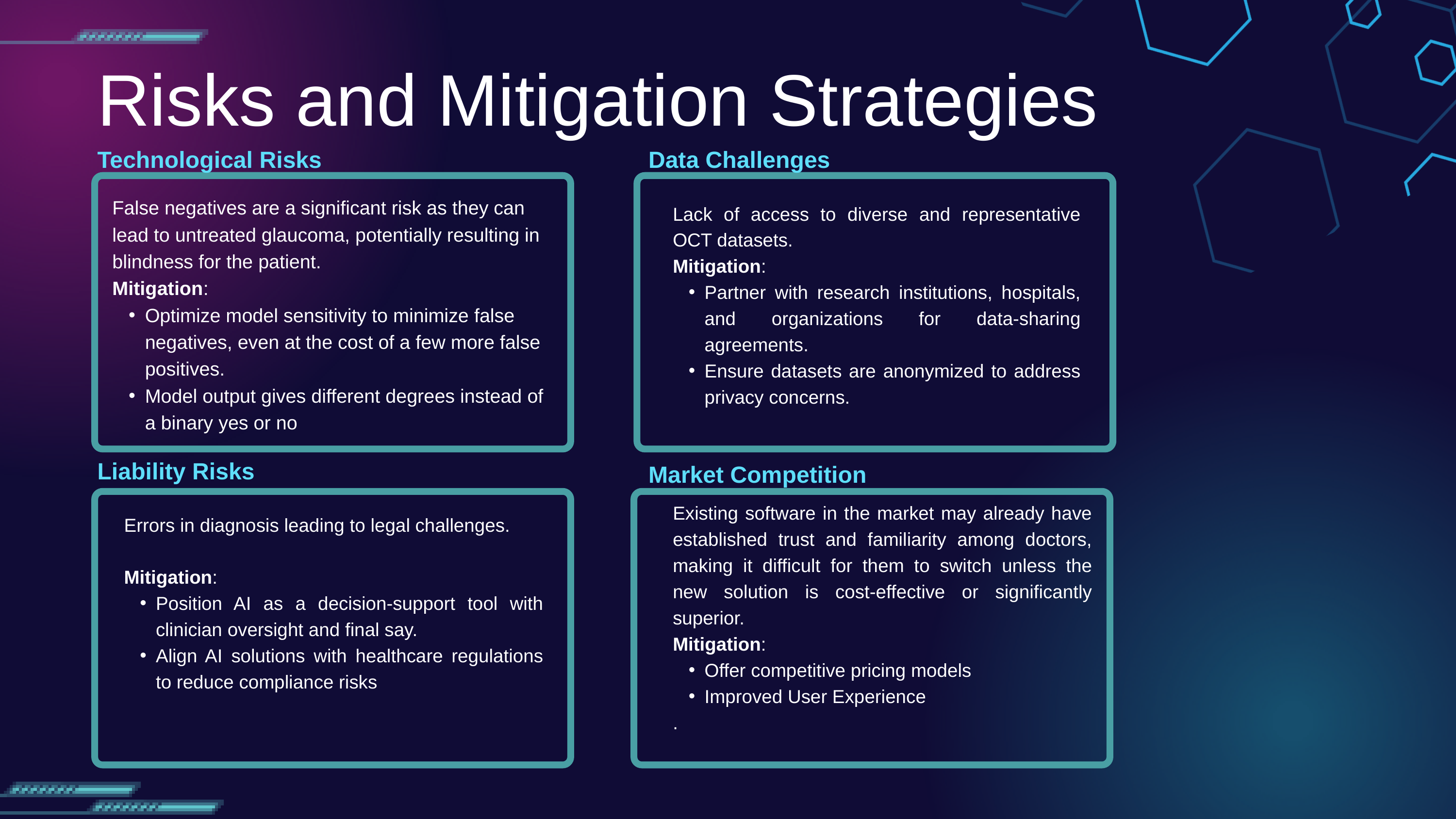

Risks and Mitigation Strategies
Technological Risks
Data Challenges

False negatives are a significant risk as they can lead to untreated glaucoma, potentially resulting in blindness for the patient.
Mitigation:
Optimize model sensitivity to minimize false negatives, even at the cost of a few more false positives.
Model output gives different degrees instead of a binary yes or no

Lack of access to diverse and representative OCT datasets.
Mitigation:
Partner with research institutions, hospitals, and organizations for data-sharing agreements.
Ensure datasets are anonymized to address privacy concerns.

Liability Risks

Market Competition

Existing software in the market may already have established trust and familiarity among doctors, making it difficult for them to switch unless the new solution is cost-effective or significantly superior.
Mitigation:
Offer competitive pricing models
Improved User Experience
.

Errors in diagnosis leading to legal challenges.

Mitigation:
Position AI as a decision-support tool with clinician oversight and final say.
Align AI solutions with healthcare regulations to reduce compliance risks